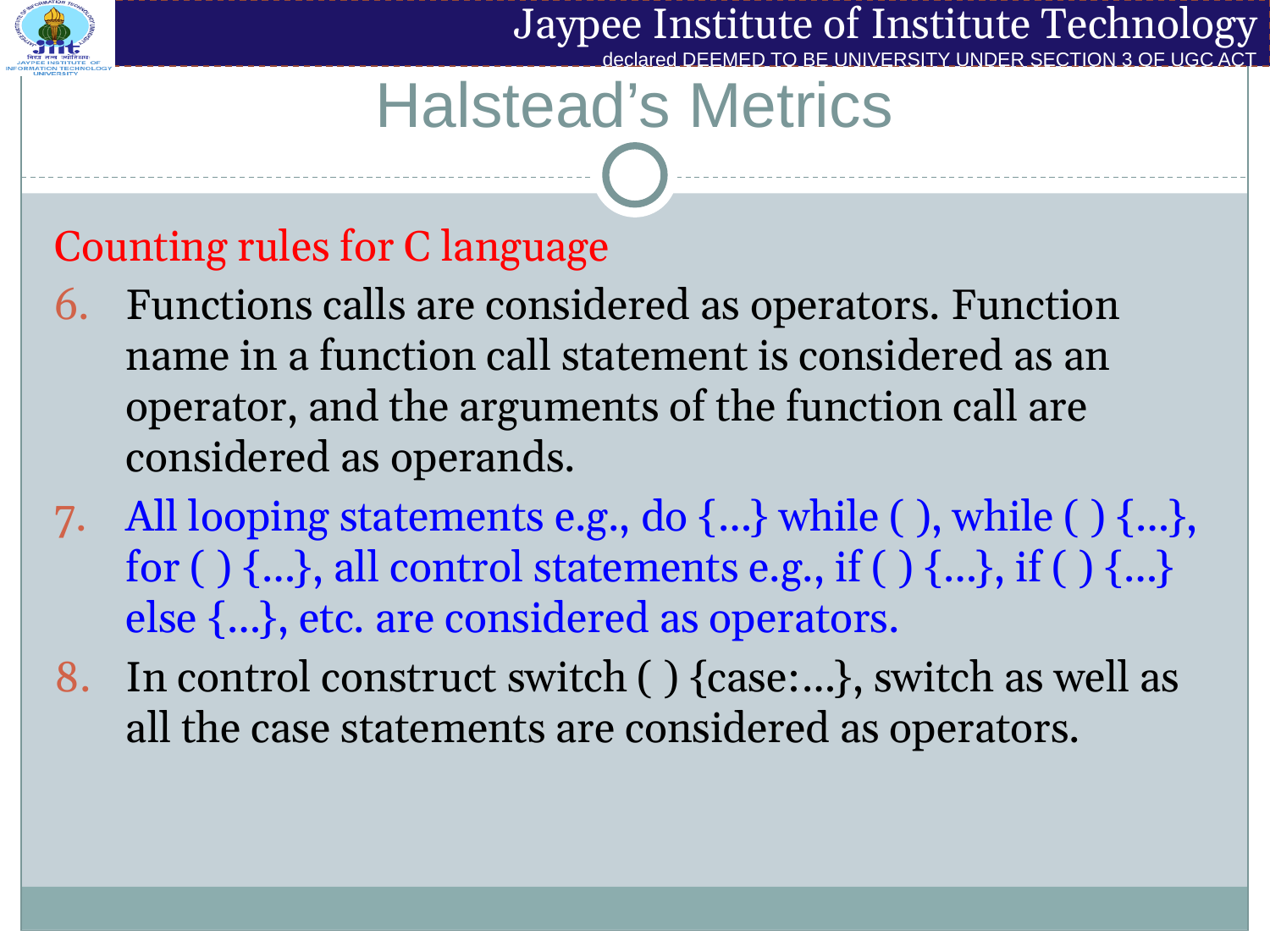

# Halstead’s Metrics
Counting rules for C language
Functions calls are considered as operators. Function name in a function call statement is considered as an operator, and the arguments of the function call are considered as operands.
All looping statements e.g., do {…} while ( ), while ( ) {…}, for ( ) {…}, all control statements e.g., if ( ) {…}, if ( ) {…} else {…}, etc. are considered as operators.
In control construct switch ( ) {case:…}, switch as well as all the case statements are considered as operators.